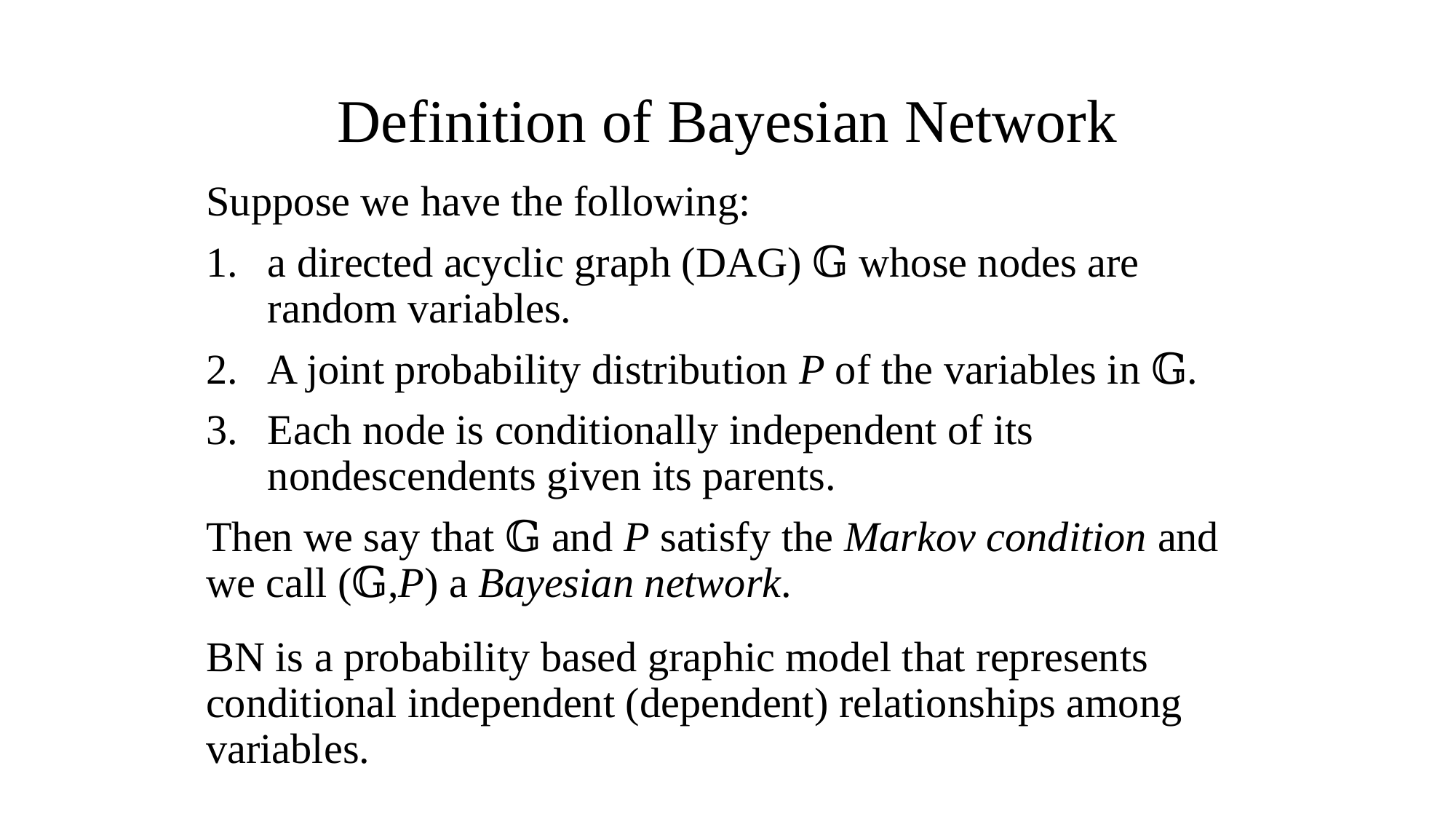

# Definition of Bayesian Network
Suppose we have the following:
a directed acyclic graph (DAG) 𝔾 whose nodes are random variables.
A joint probability distribution P of the variables in 𝔾.
Each node is conditionally independent of its nondescendents given its parents.
Then we say that 𝔾 and P satisfy the Markov condition and we call (𝔾,P) a Bayesian network.

BN is a probability based graphic model that represents conditional independent (dependent) relationships among variables.